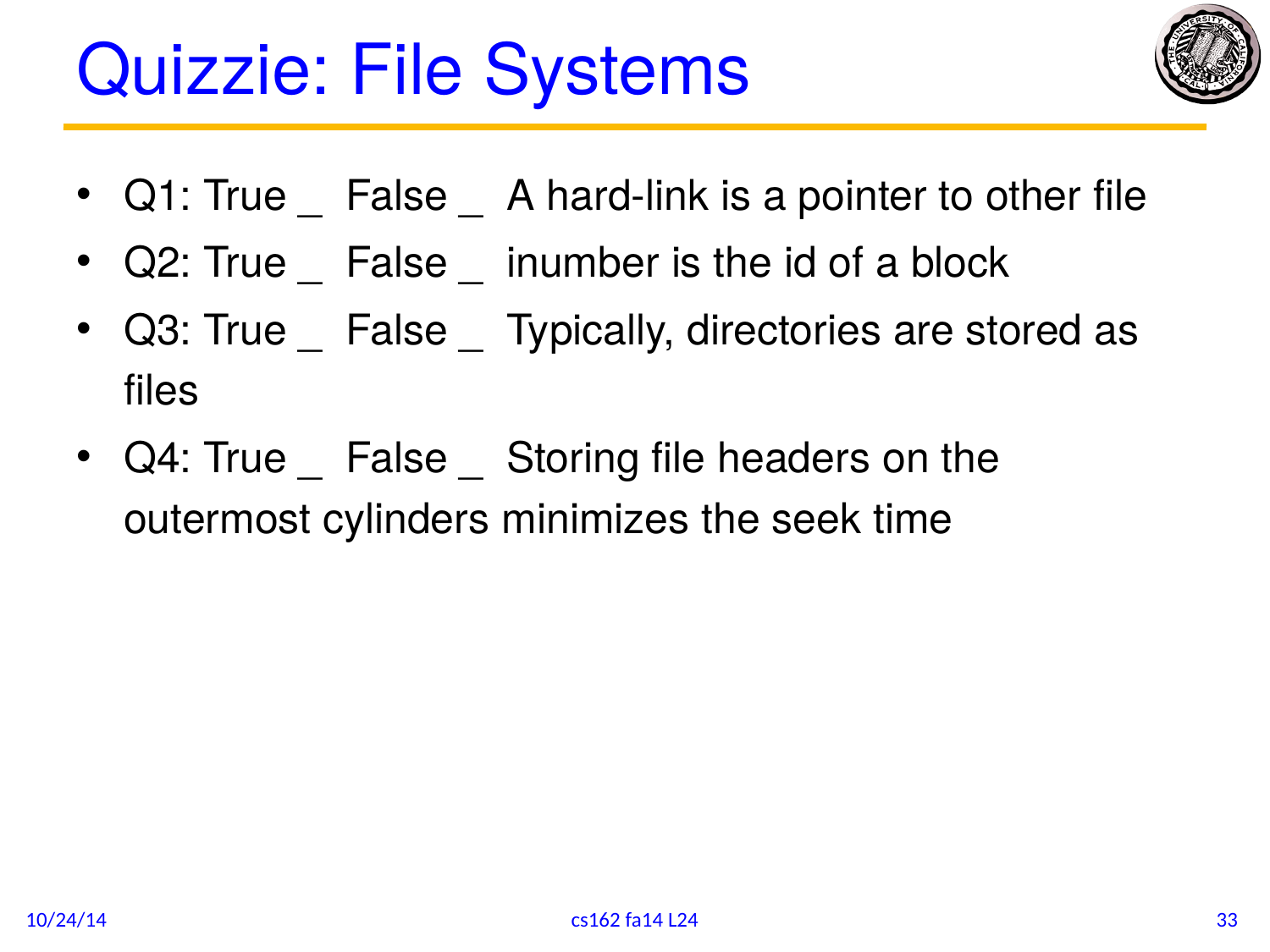

# Quizzie: File Systems
Q1: True _  False _  A hard-link is a pointer to other file
Q2: True _  False _  inumber is the id of a block
Q3: True _  False _  Typically, directories are stored as files
Q4: True _  False _  Storing file headers on the outermost cylinders minimizes the seek time

10/24/14
cs162 fa14 L24
33